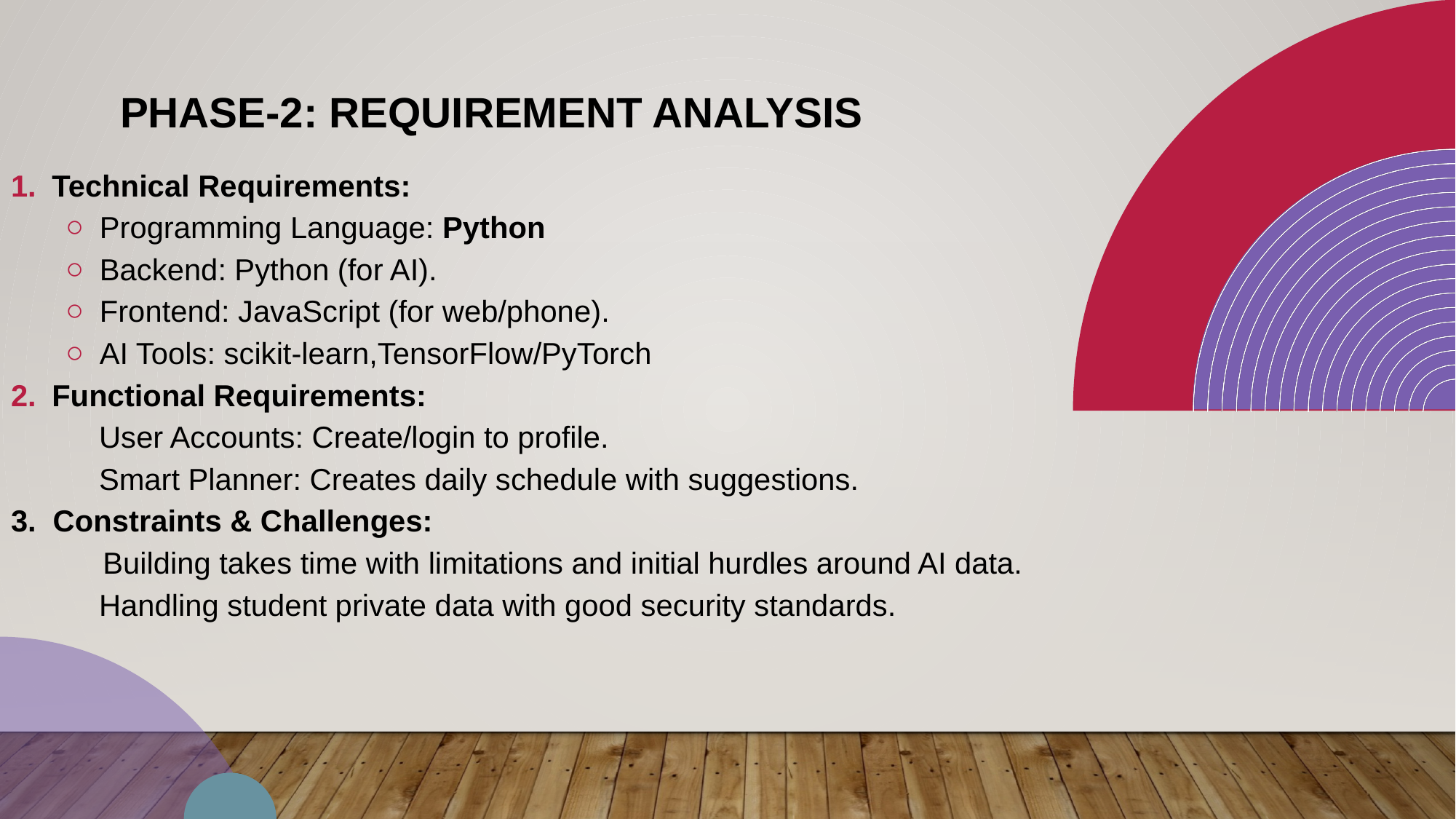

# Phase-2: Requirement Analysis
5
Technical Requirements:
Programming Language: Python
Backend: Python (for AI).
Frontend: JavaScript (for web/phone).
AI Tools: scikit-learn,TensorFlow/PyTorch
Functional Requirements:
    User Accounts: Create/login to profile.
    Smart Planner: Creates daily schedule with suggestions.
3.  Constraints & Challenges:
           Building takes time with limitations and initial hurdles around AI data.
    Handling student private data with good security standards.